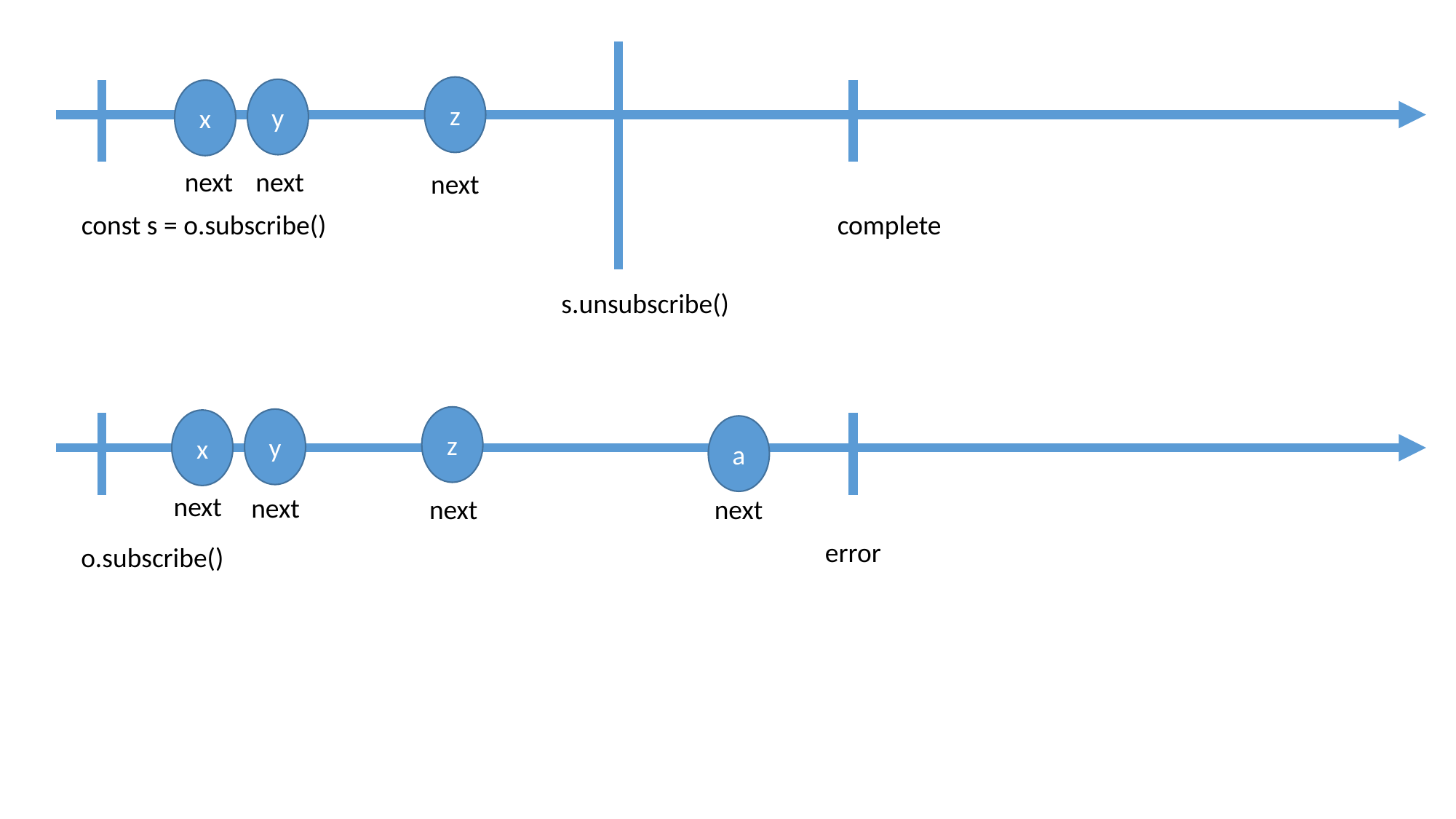

z
y
x
next
next
next
const s = o.subscribe()
complete
s.unsubscribe()
z
y
x
a
next
next
next
next
error
o.subscribe()